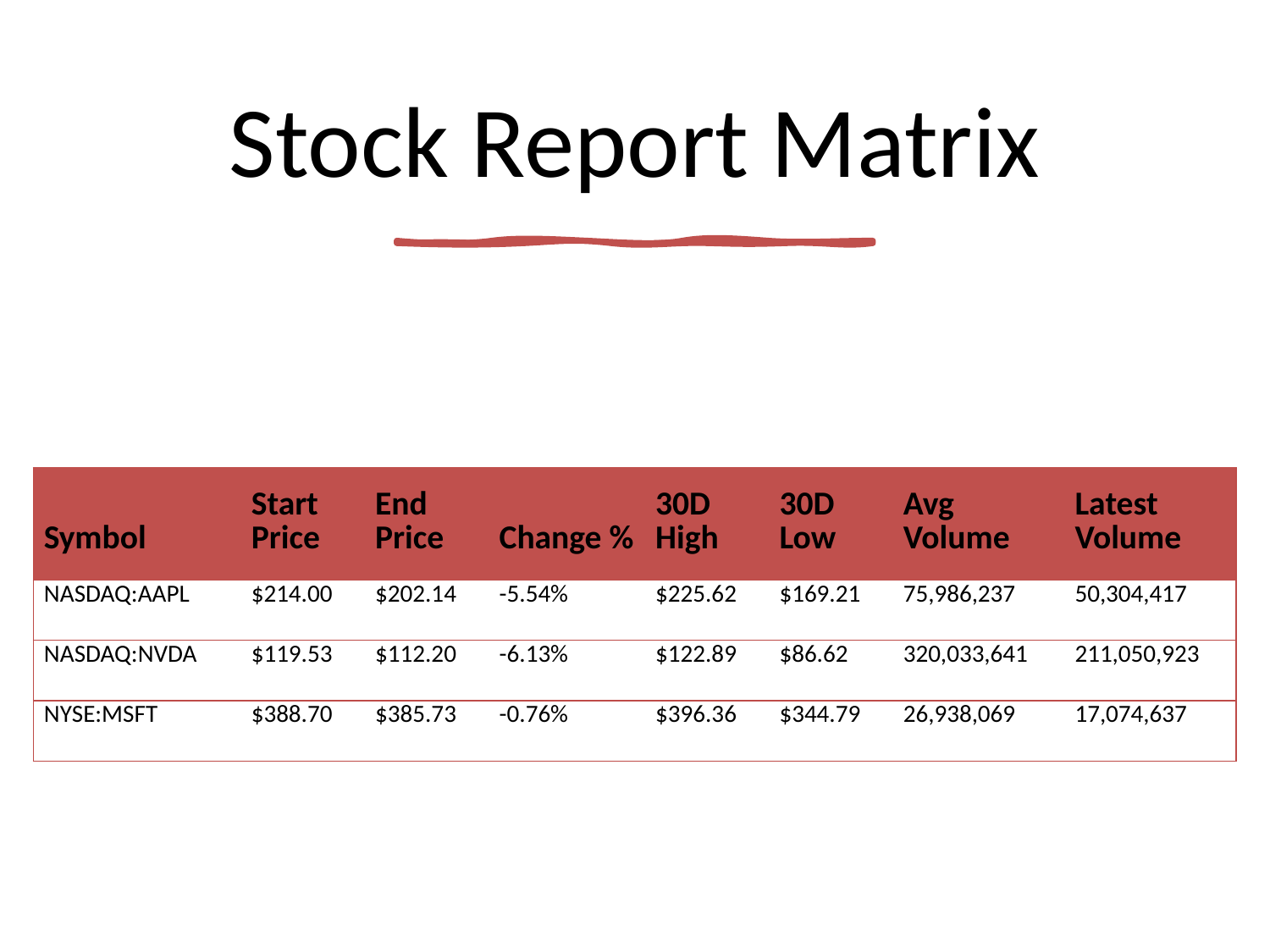

# Stock Report Matrix

| Symbol | Start Price | End Price | Change % | 30D High | 30D Low | Avg Volume | Latest Volume |
| --- | --- | --- | --- | --- | --- | --- | --- |
| NASDAQ:AAPL | $214.00 | $202.14 | -5.54% | $225.62 | $169.21 | 75,986,237 | 50,304,417 |
| NASDAQ:NVDA | $119.53 | $112.20 | -6.13% | $122.89 | $86.62 | 320,033,641 | 211,050,923 |
| NYSE:MSFT | $388.70 | $385.73 | -0.76% | $396.36 | $344.79 | 26,938,069 | 17,074,637 |